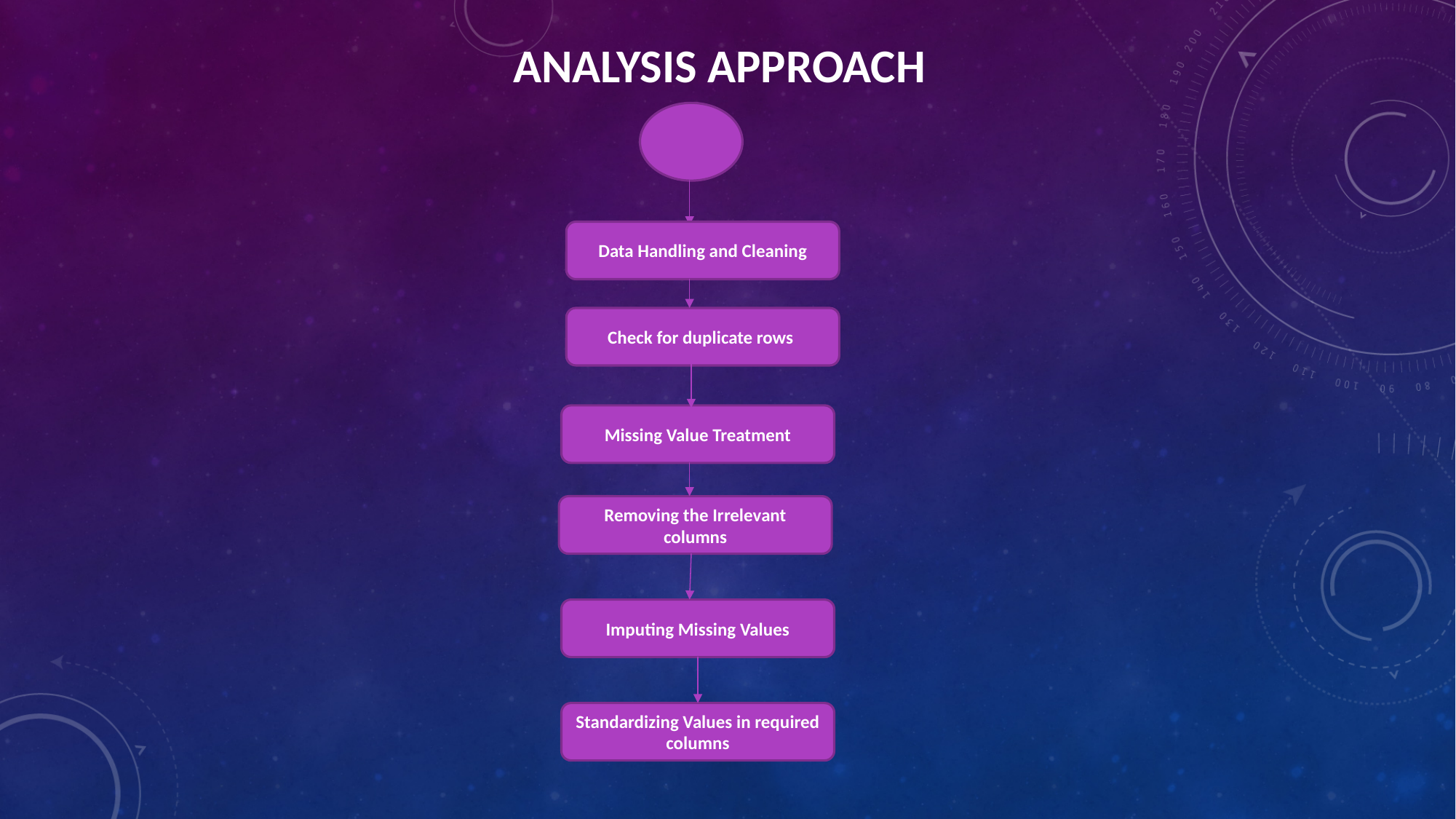

# Analysis Approach

Data Handling and Cleaning

Check for duplicate rows

Missing Value Treatment

Removing the Irrelevant columns

Imputing Missing Values

Standardizing Values in required columns